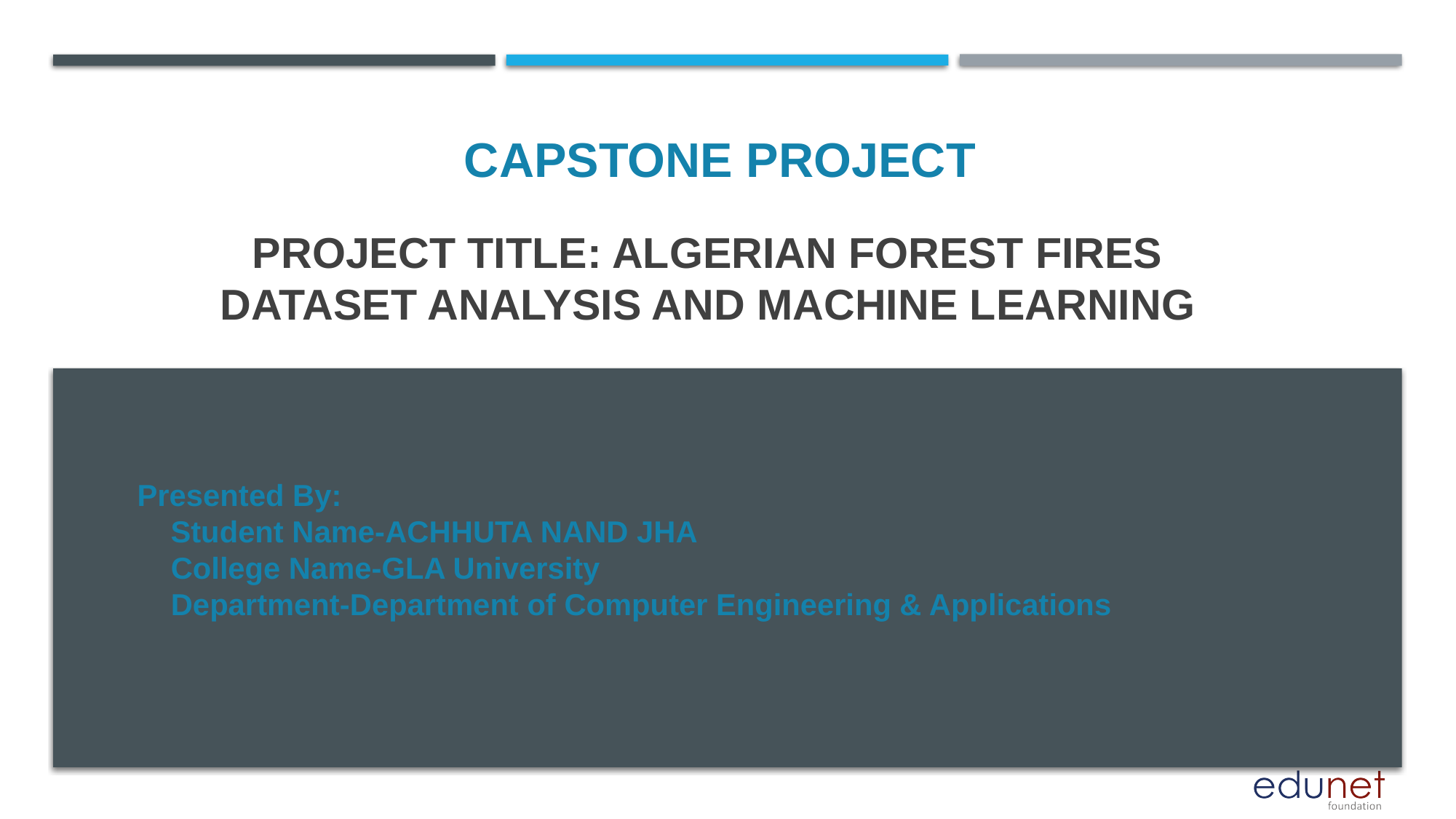

CAPSTONE PROJECT
# PROJECT TITLE: Algerian Forest Fires Dataset Analysis and Machine Learning
Presented By:
    Student Name-ACHHUTA NAND JHA
    College Name-GLA University
    Department-Department of Computer Engineering & Applications